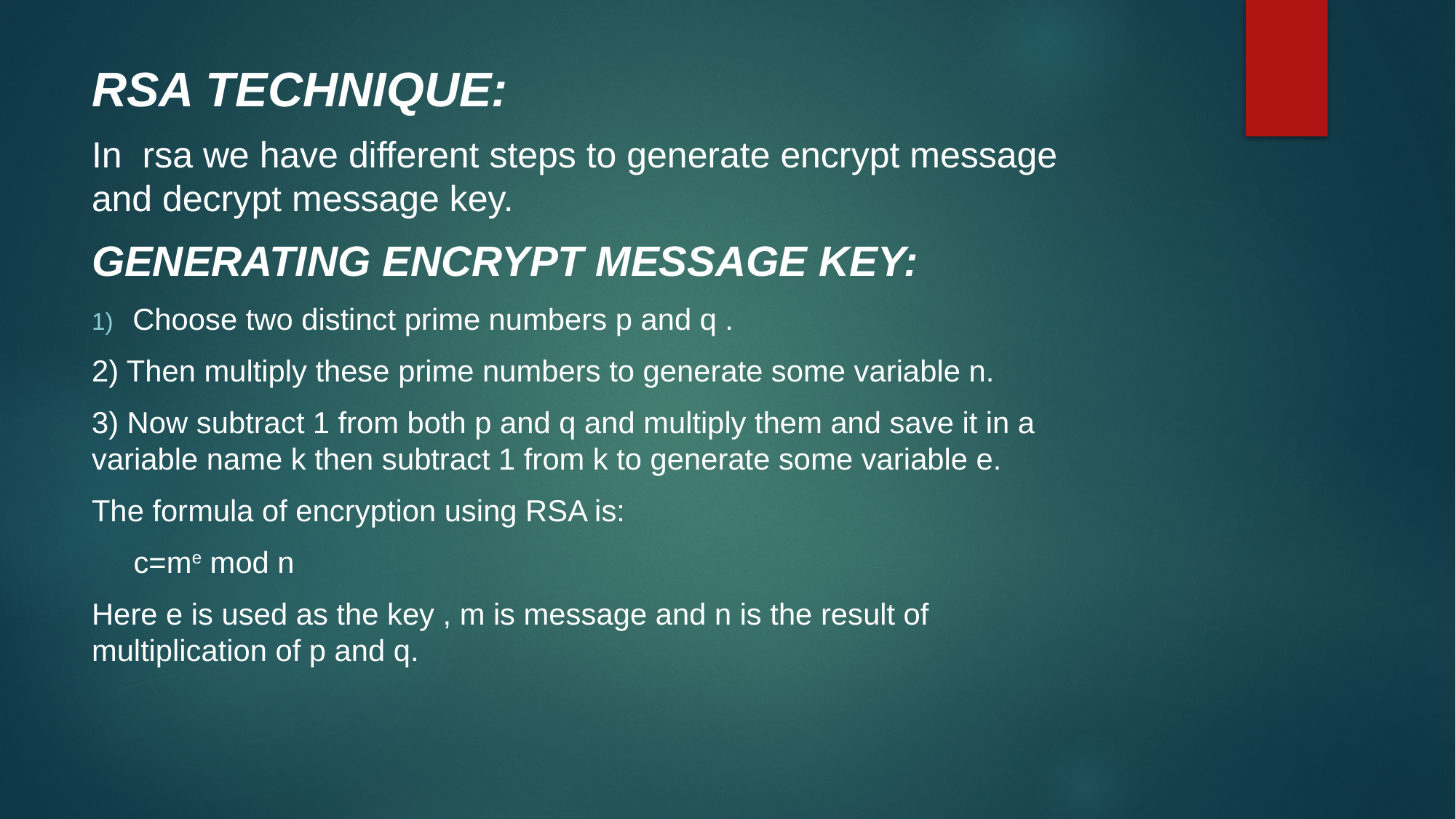

RSA TECHNIQUE:
In  rsa we have different steps to generate encrypt message and decrypt message key.
GENERATING ENCRYPT MESSAGE KEY:
Choose two distinct prime numbers p and q .
2) Then multiply these prime numbers to generate some variable n.
3) Now subtract 1 from both p and q and multiply them and save it in a variable name k then subtract 1 from k to generate some variable e.
The formula of encryption using RSA is:
     c=me mod n
Here e is used as the key , m is message and n is the result of multiplication of p and q.